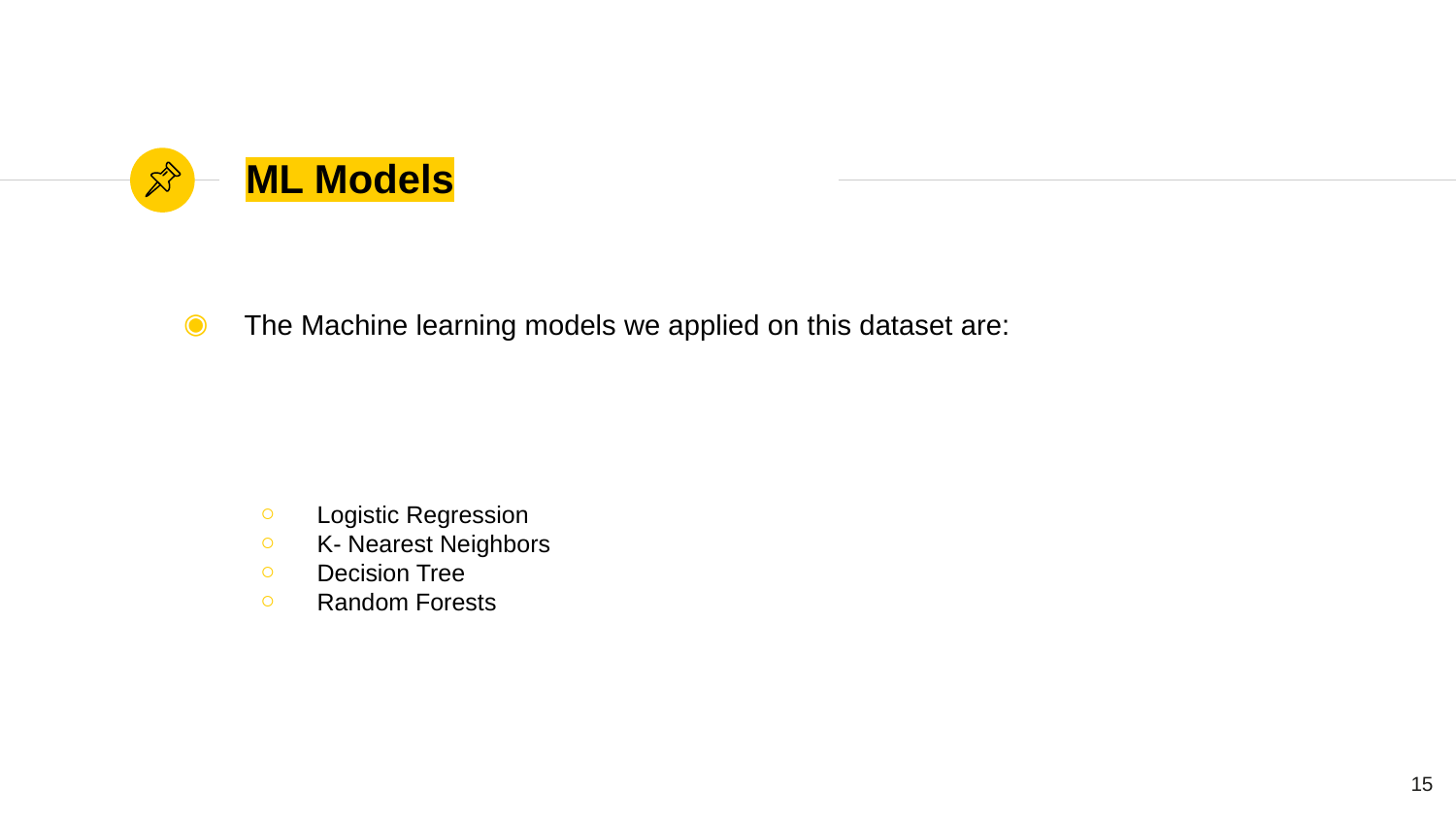

# ML Models

The Machine learning models we applied on this dataset are:

Logistic Regression
K- Nearest Neighbors
Decision Tree
Random Forests

15